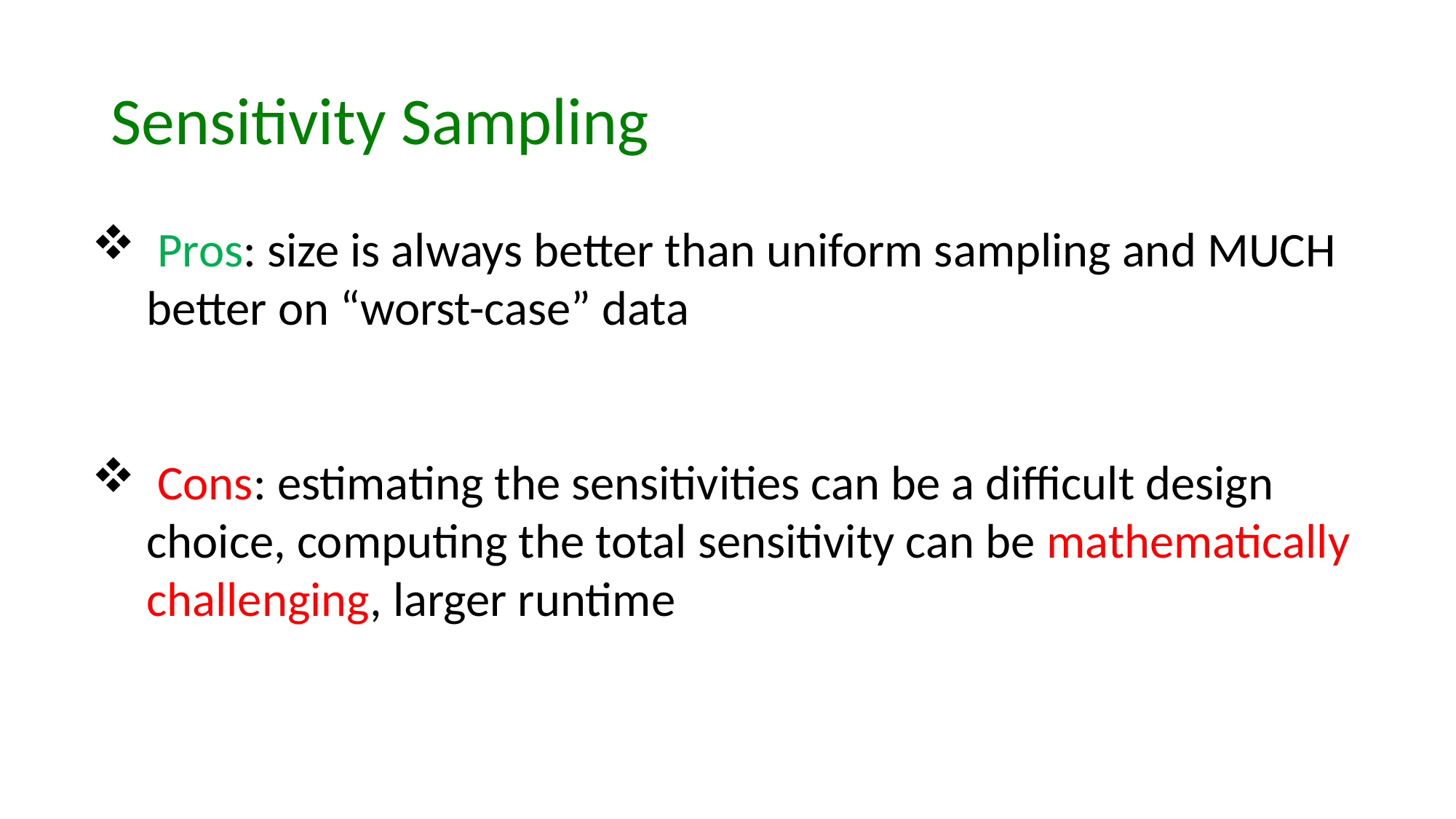

# Sensitivity Sampling
 Pros: size is always better than uniform sampling and MUCH better on “worst-case” data

 Cons: estimating the sensitivities can be a difficult design choice, computing the total sensitivity can be mathematically challenging, larger runtime